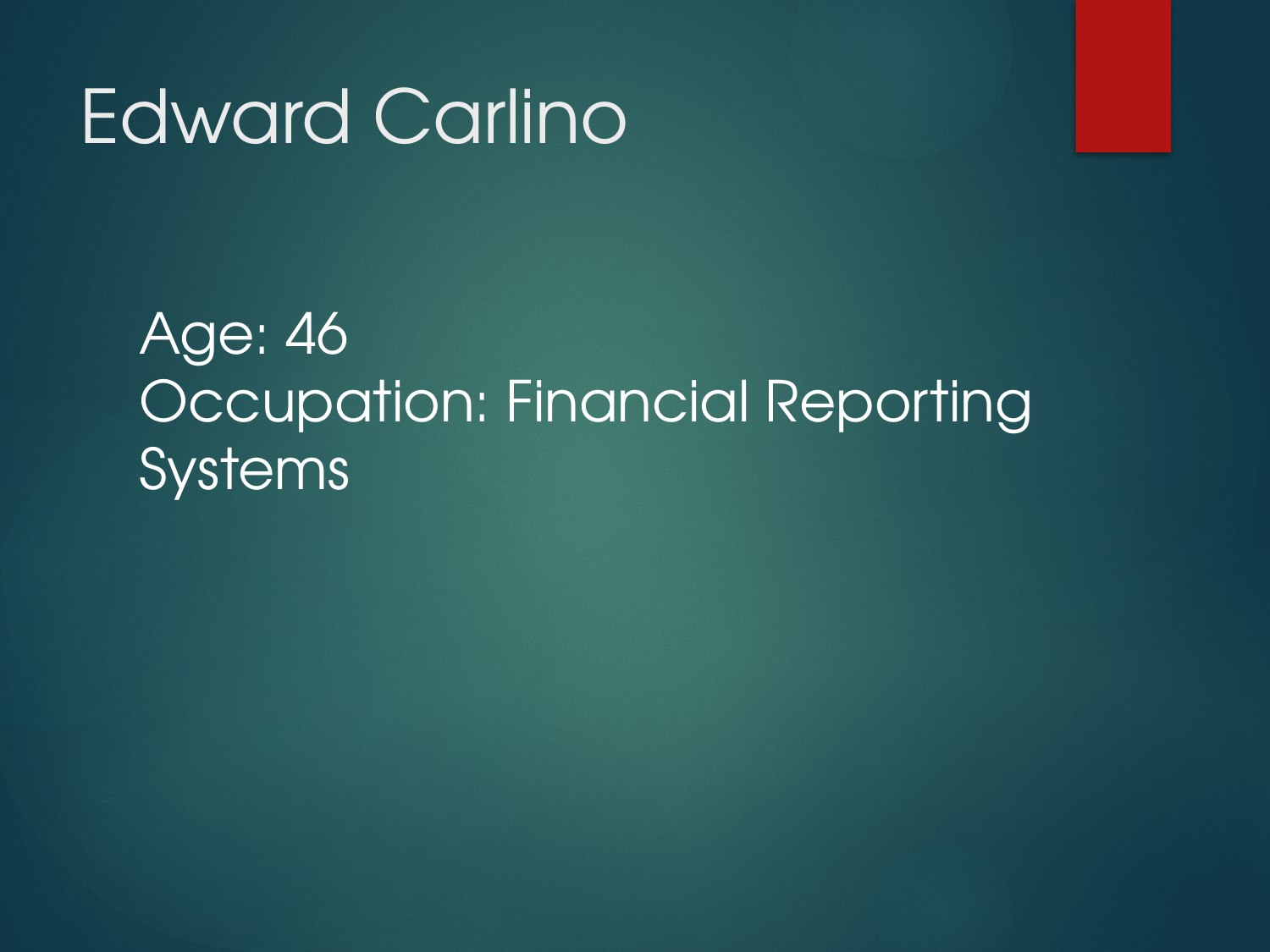

# Edward Carlino

Age: 46
Occupation: Financial Reporting Systems